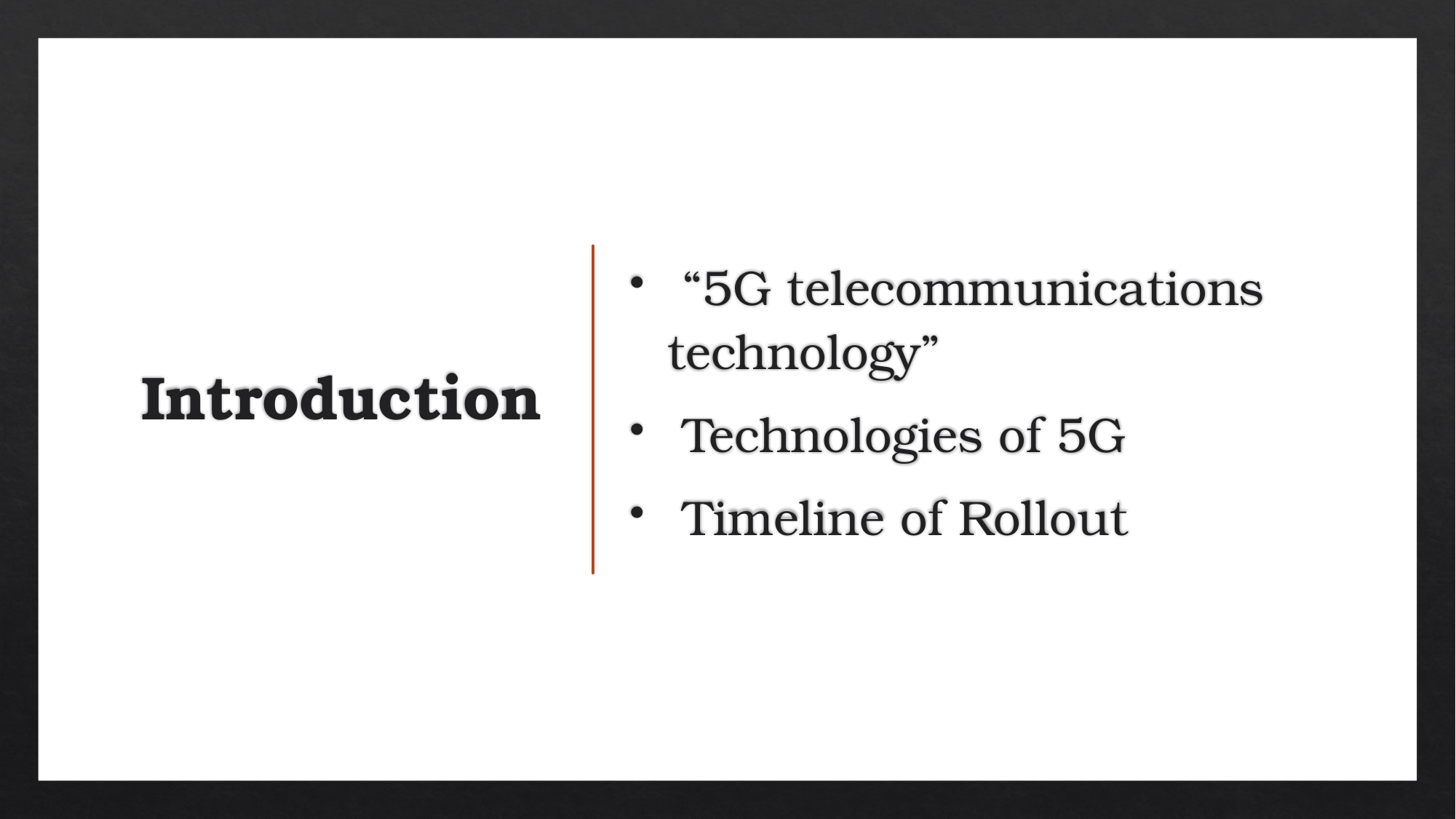

# Introduction
 “5G telecommunications technology”
 Technologies of 5G
 Timeline of Rollout